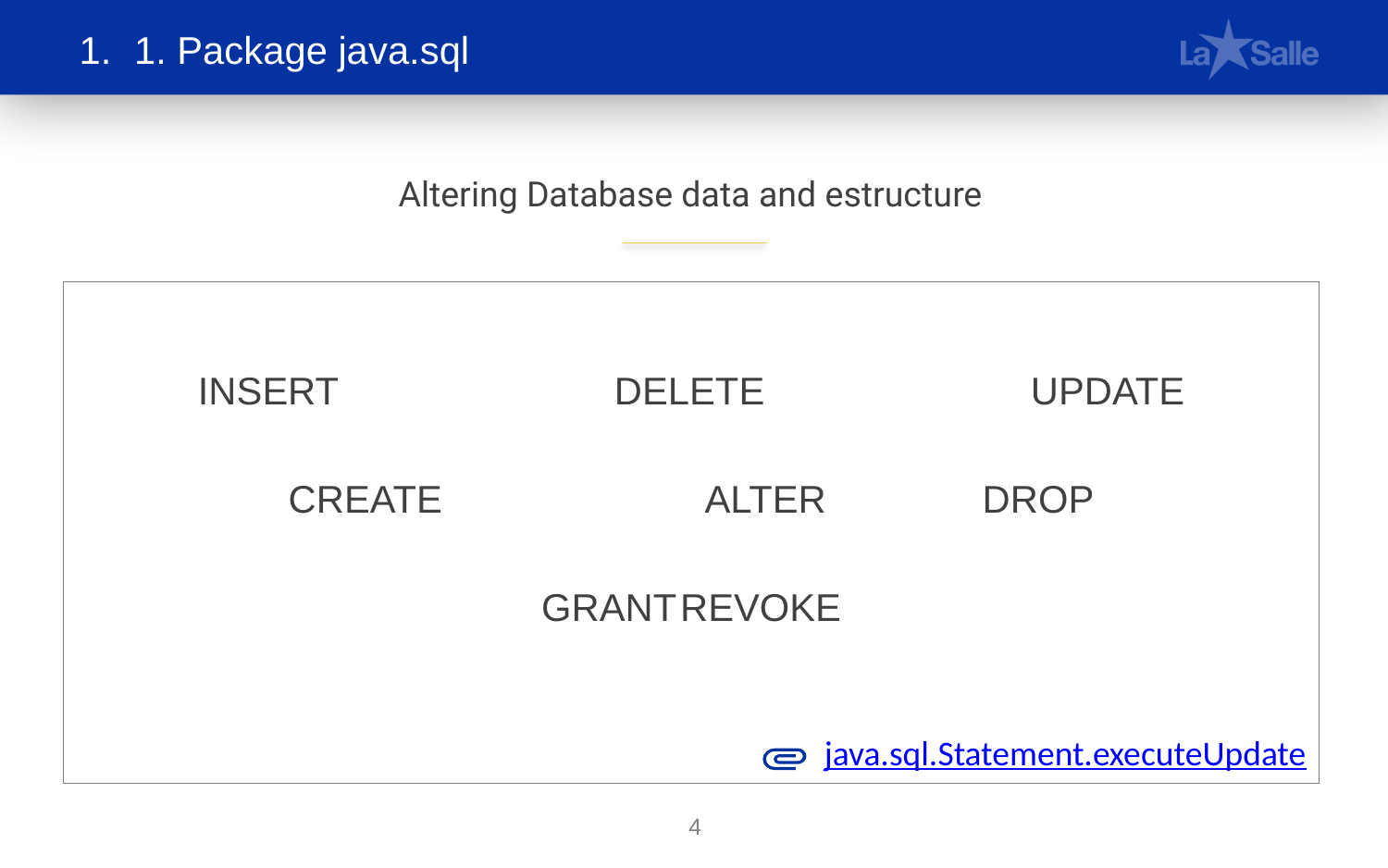

1. Package java.sql
Altering Database data and estructure

INSERT		DELETE		UPDATE

CREATE		ALTER		DROP

GRANT	REVOKE
java.sql.Statement.executeUpdate